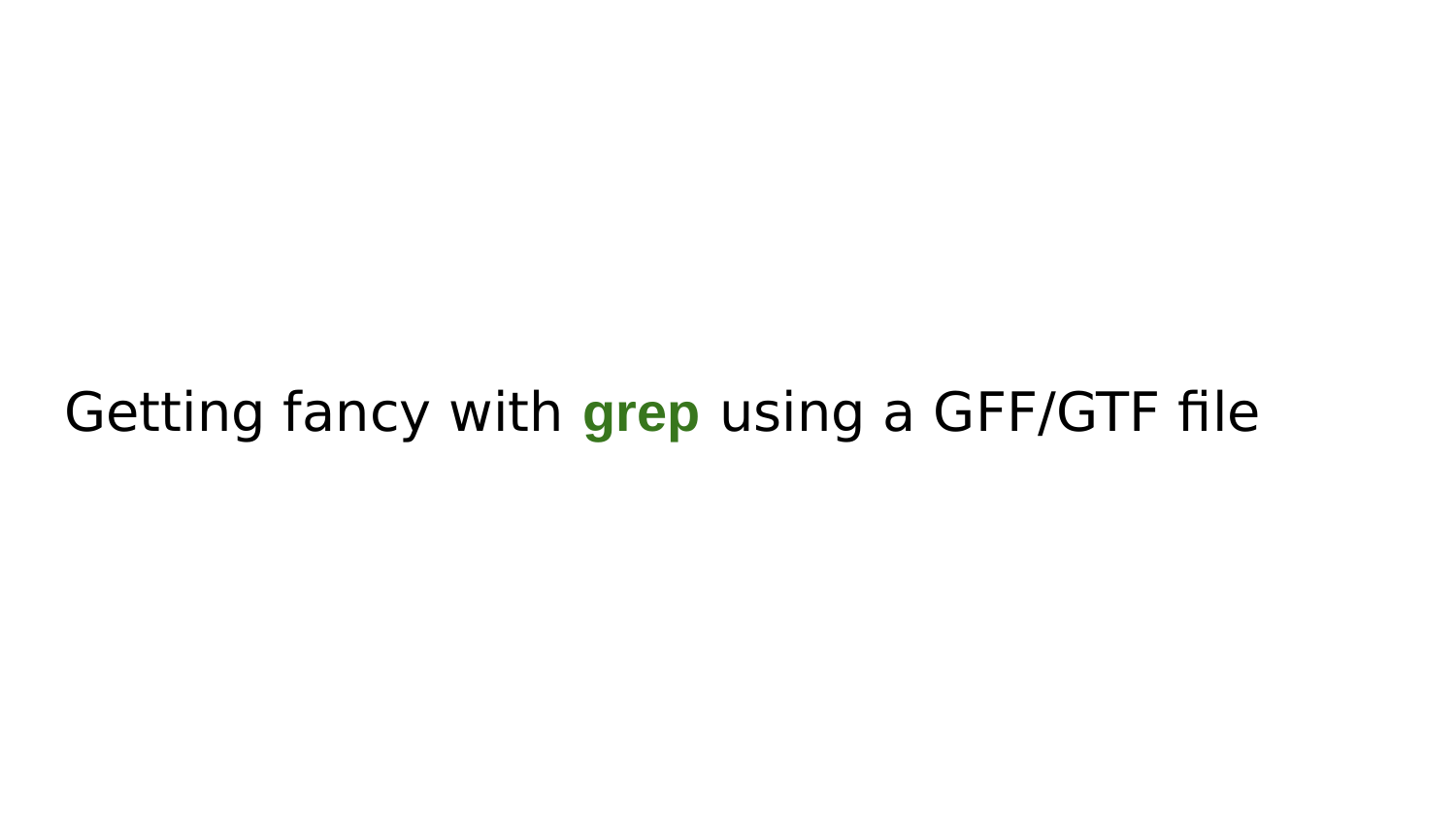

# Getting fancy with grep using a GFF/GTF file